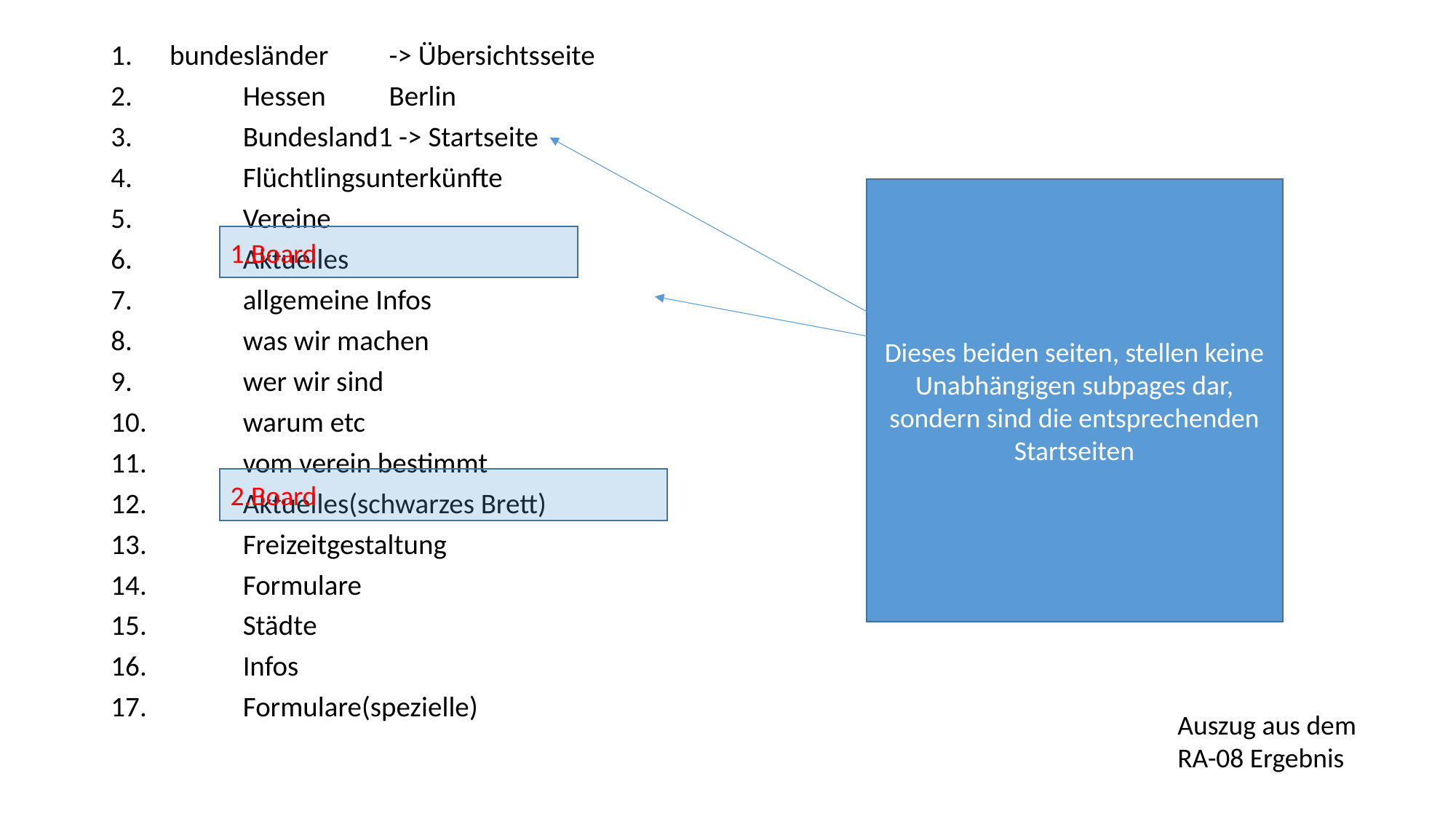

bundesländer							-> Übersichtsseite
	Hessen								Berlin
	Bundesland1 -> Startseite
		Flüchtlingsunterkünfte
		Vereine
			Aktuelles
			allgemeine Infos
				was wir machen
				wer wir sind
				warum etc
				vom verein bestimmt
		Aktuelles(schwarzes Brett)
		Freizeitgestaltung
		Formulare
		Städte
			Infos
			Formulare(spezielle)
Dieses beiden seiten, stellen keine Unabhängigen subpages dar, sondern sind die entsprechenden Startseiten
1.Board
2.Board
Auszug aus dem RA-08 Ergebnis